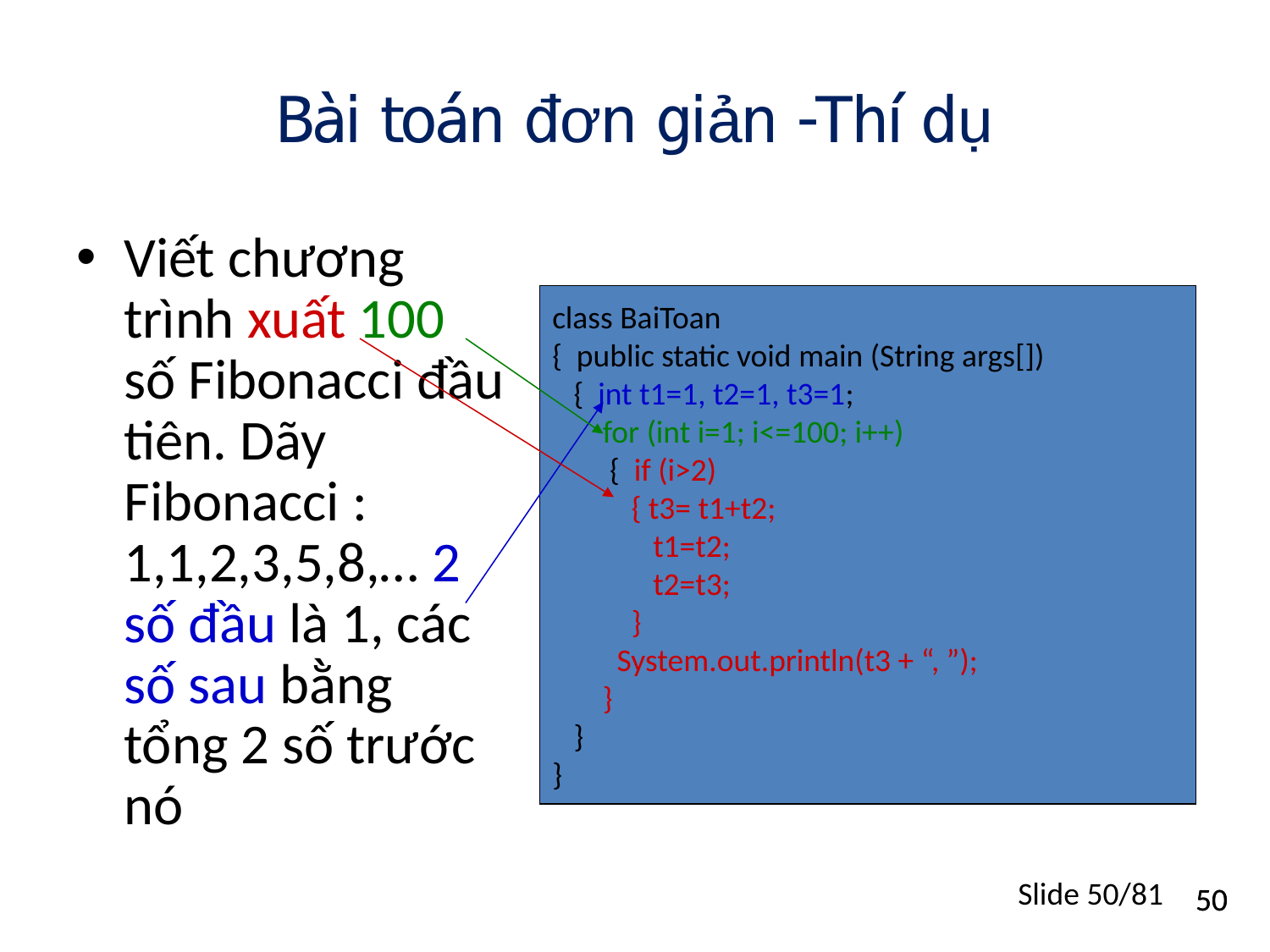

# Bài toán đơn giản -Thí dụ
Viết chương trình xuất 100 số Fibonacci đầu tiên. Dãy Fibonacci : 1,1,2,3,5,8,… 2 số đầu là 1, các số sau bằng tổng 2 số trước nó
class BaiToan
{  public static void main (String args[])
   {  int t1=1, t2=1, t3=1;
       for (int i=1; i<=100; i++)
        {  if (i>2)
           { t3= t1+t2;
              t1=t2;
              t2=t3;
           }
         System.out.println(t3 + “, ”);
       }
   }
}

Slide 50/81